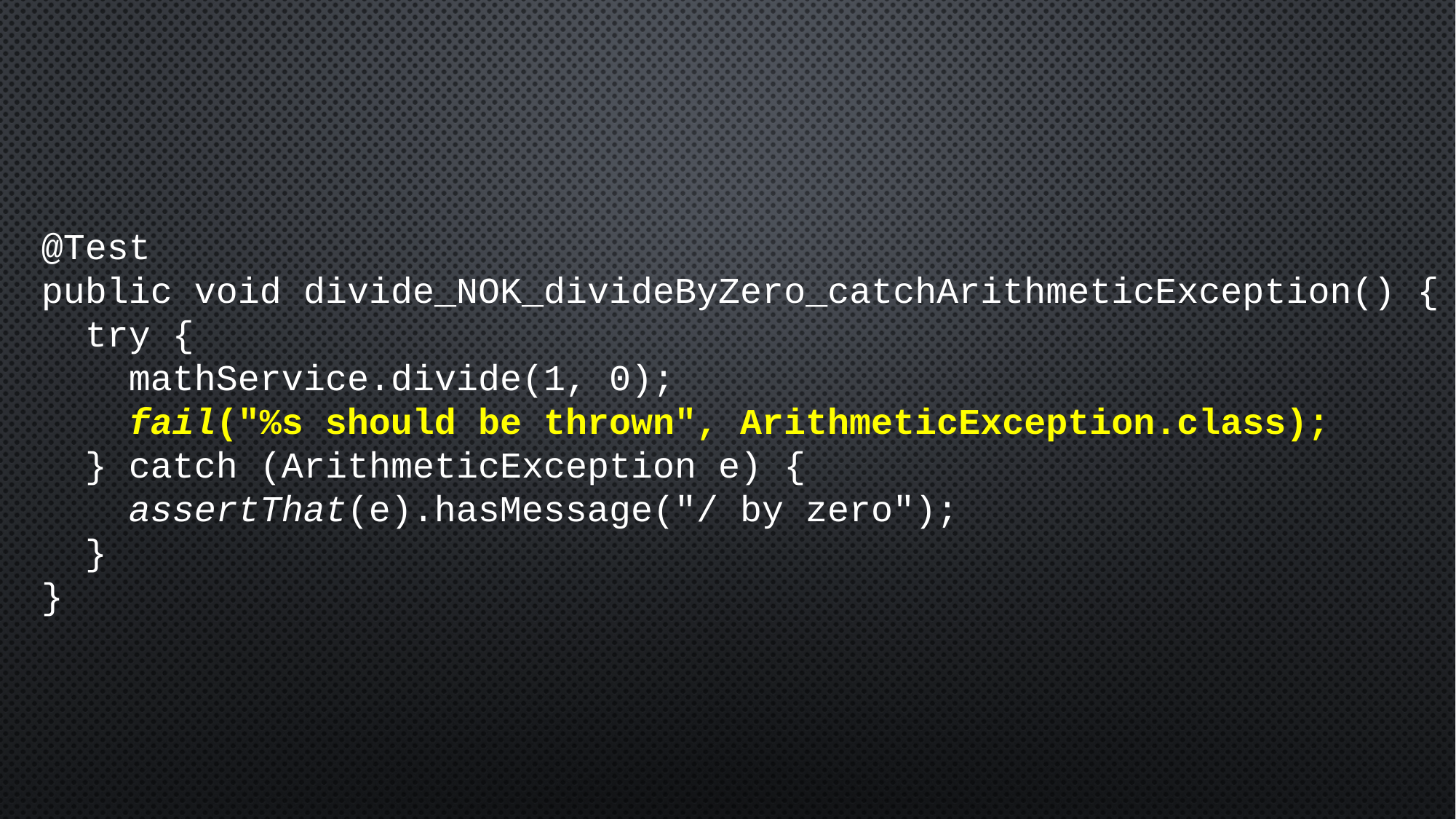

@Test
public void divide_NOK_divideByZero_catchArithmeticException() {
  try {
    mathService.divide(1, 0);
    fail("%s should be thrown", ArithmeticException.class);
  } catch (ArithmeticException e) {
    assertThat(e).hasMessage("/ by zero");
  }
}